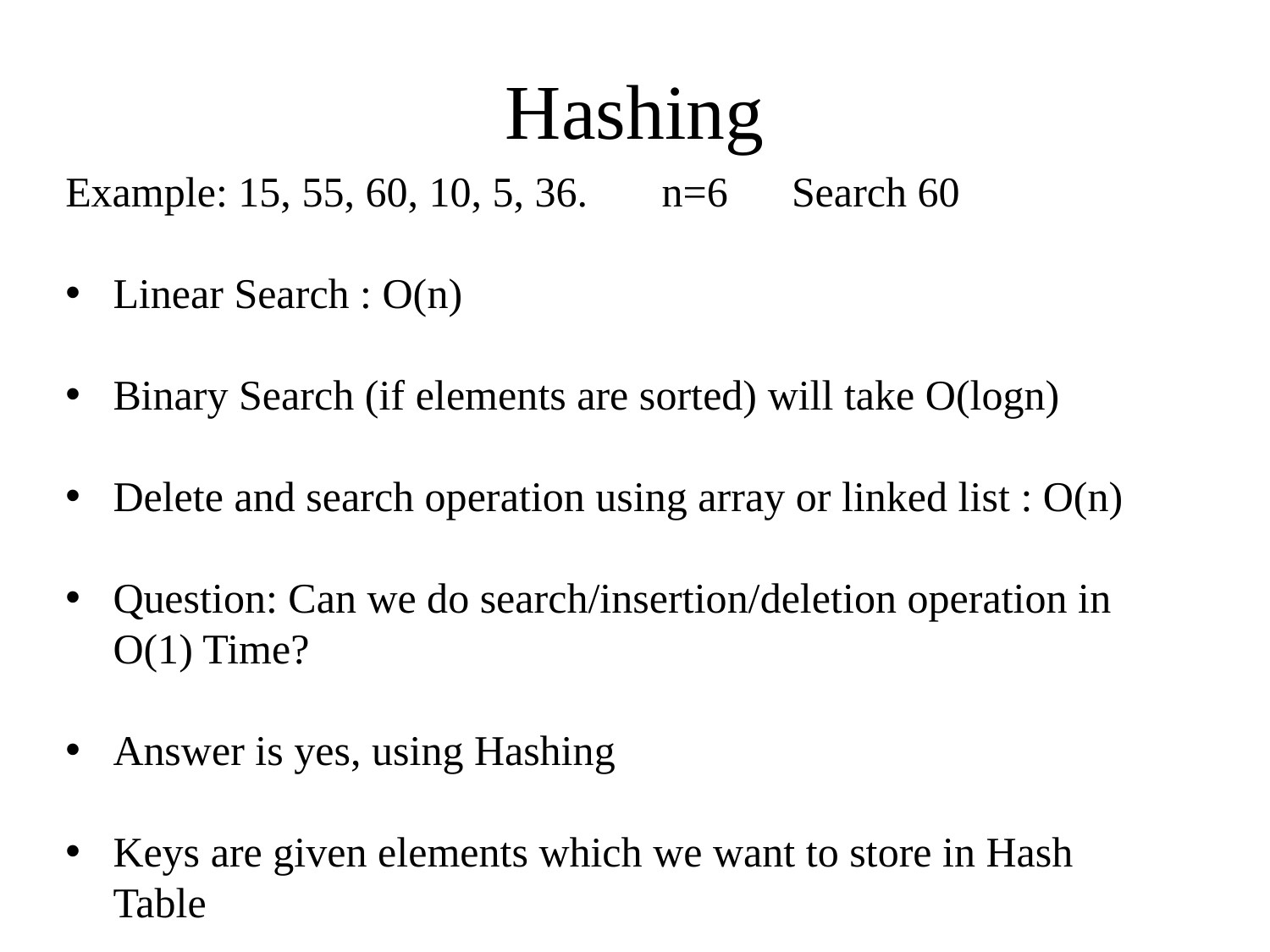

# Hashing

Example: 15, 55, 60, 10, 5, 36.       n=6      Search 60

Linear Search : O(n)

Binary Search (if elements are sorted) will take O(logn)

Delete and search operation using array or linked list : O(n)

Question: Can we do search/insertion/deletion operation in O(1) Time?

Answer is yes, using Hashing

Keys are given elements which we want to store in Hash Table